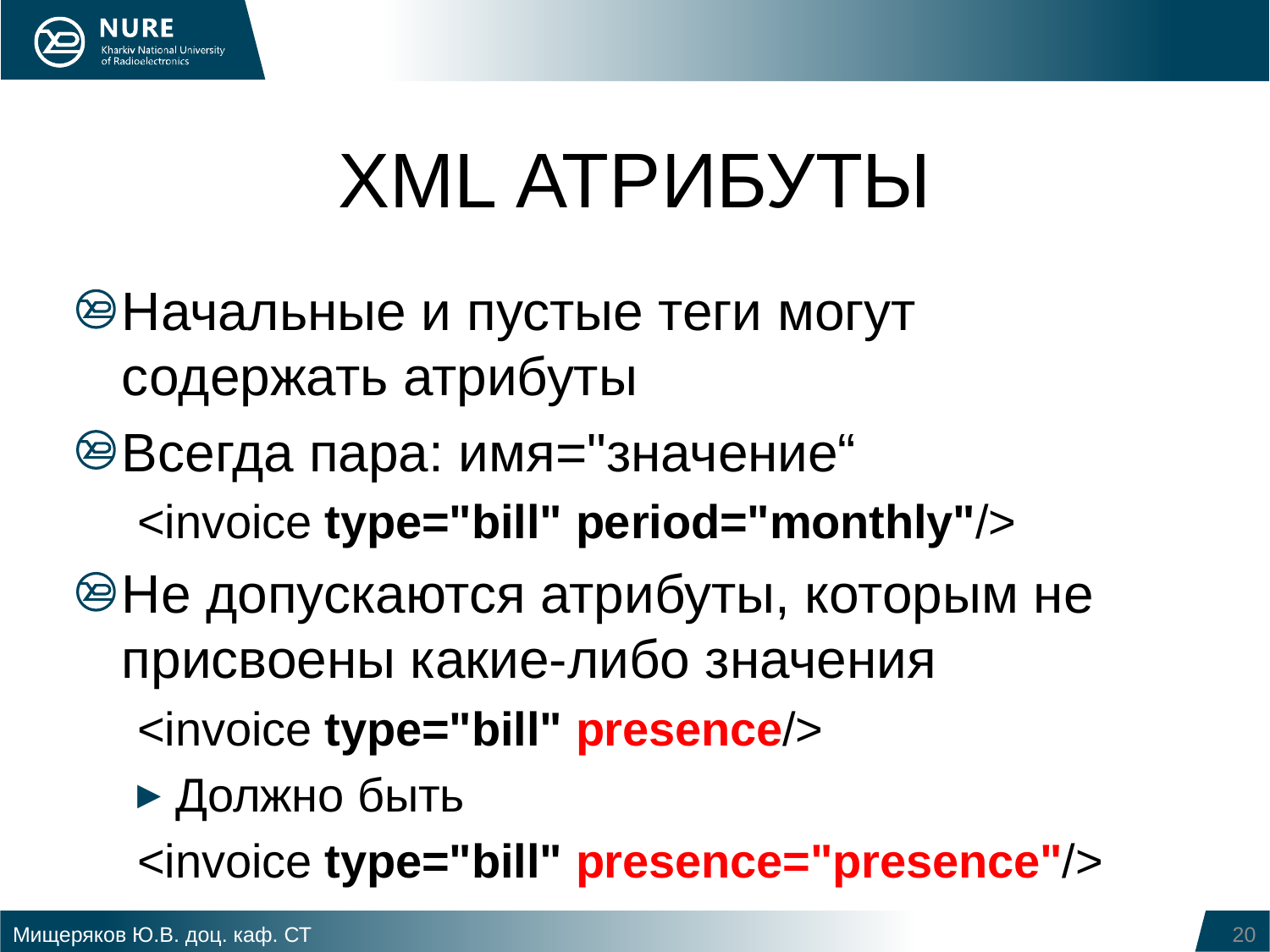

# XML АТРИБУТЫ
Начальные и пустые теги могут содержать атрибуты
Всегда пара: имя="значение“
<invoice type="bill" period="monthly"/>
Не допускаются атрибуты, которым не присвоены какие-либо значения
<invoice type="bill" presence/>
Должно быть
<invoice type="bill" presence="presence"/>

Мищеряков Ю.В. доц. каф. СТ
20